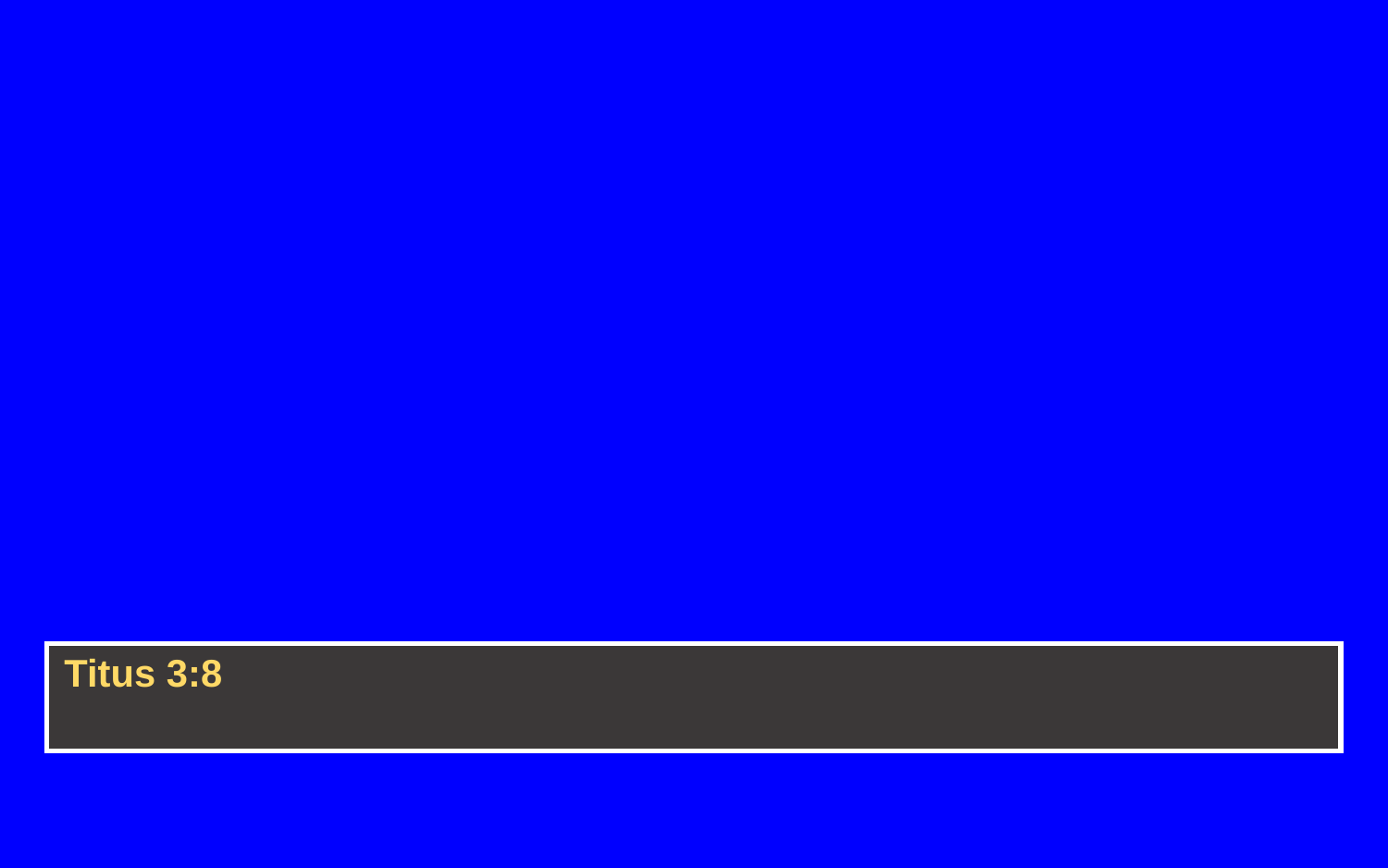

Titus 3:8
.. and profitable unto men.